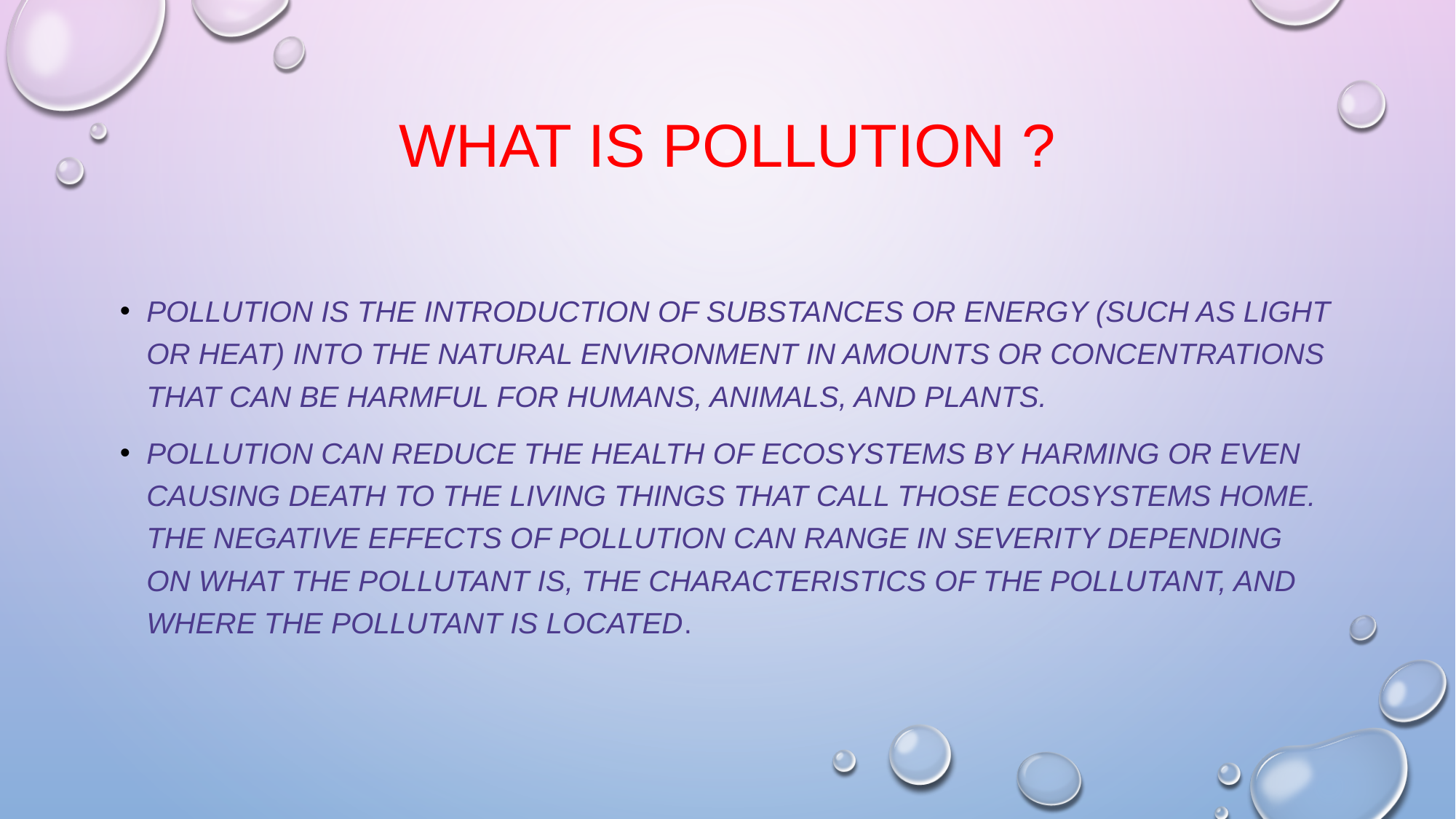

# What is pollution ?
Pollution is the introduction of substances or energy (such as light or heat) into the natural environment in amounts or concentrations that can be harmful for humans, animals, and plants.
Pollution can reduce the health of ecosystems by harming or even causing death to the living things that call those ecosystems home. The negative effects of pollution can range in severity depending on what the pollutant is, the characteristics of the pollutant, and where the pollutant is located.